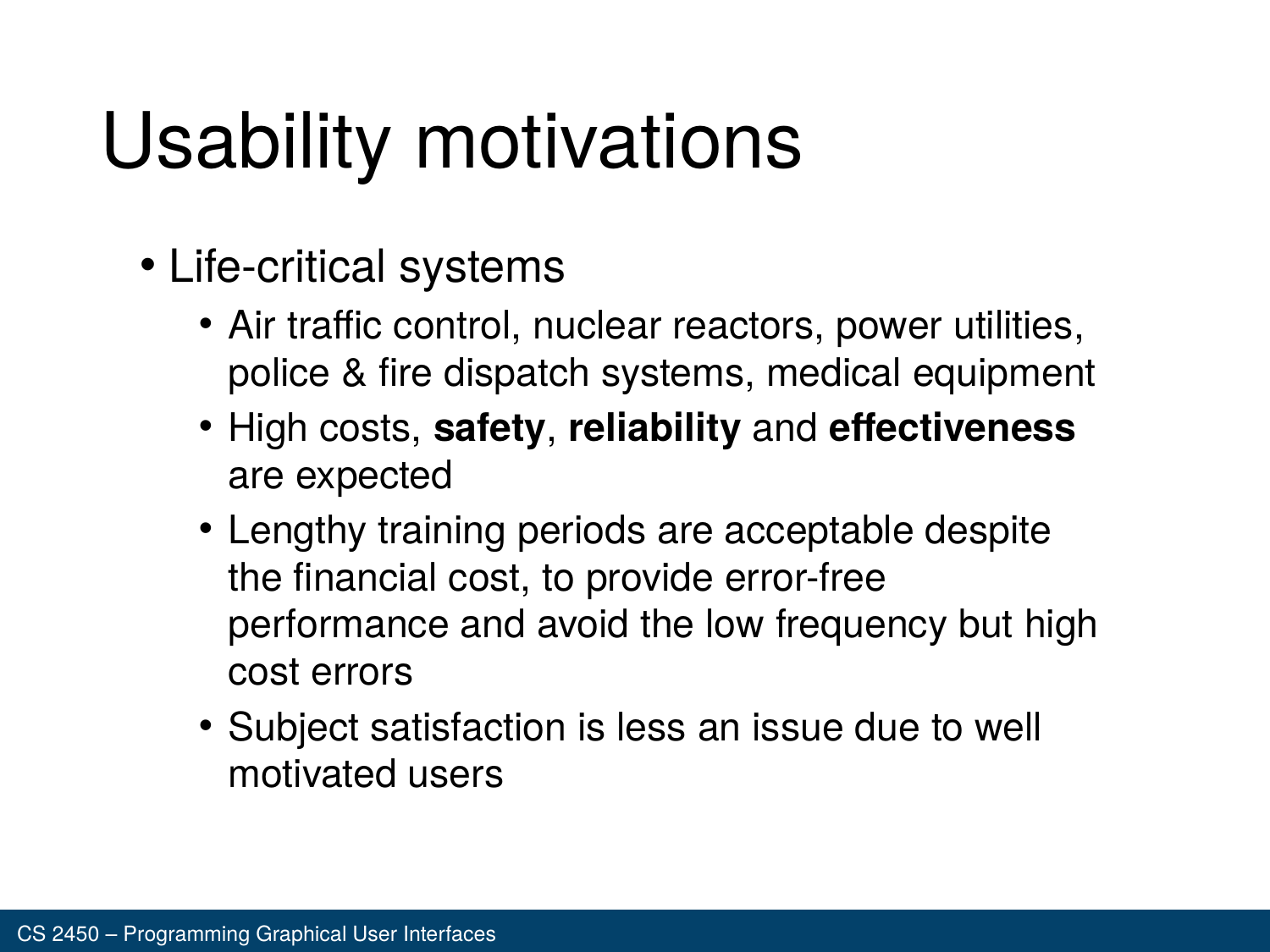

# Usability motivations

Life-critical systems
Air traffic control, nuclear reactors, power utilities, police & fire dispatch systems, medical equipment
High costs, safety, reliability and effectiveness are expected
Lengthy training periods are acceptable despite the financial cost, to provide error-free performance and avoid the low frequency but high cost errors
Subject satisfaction is less an issue due to well motivated users